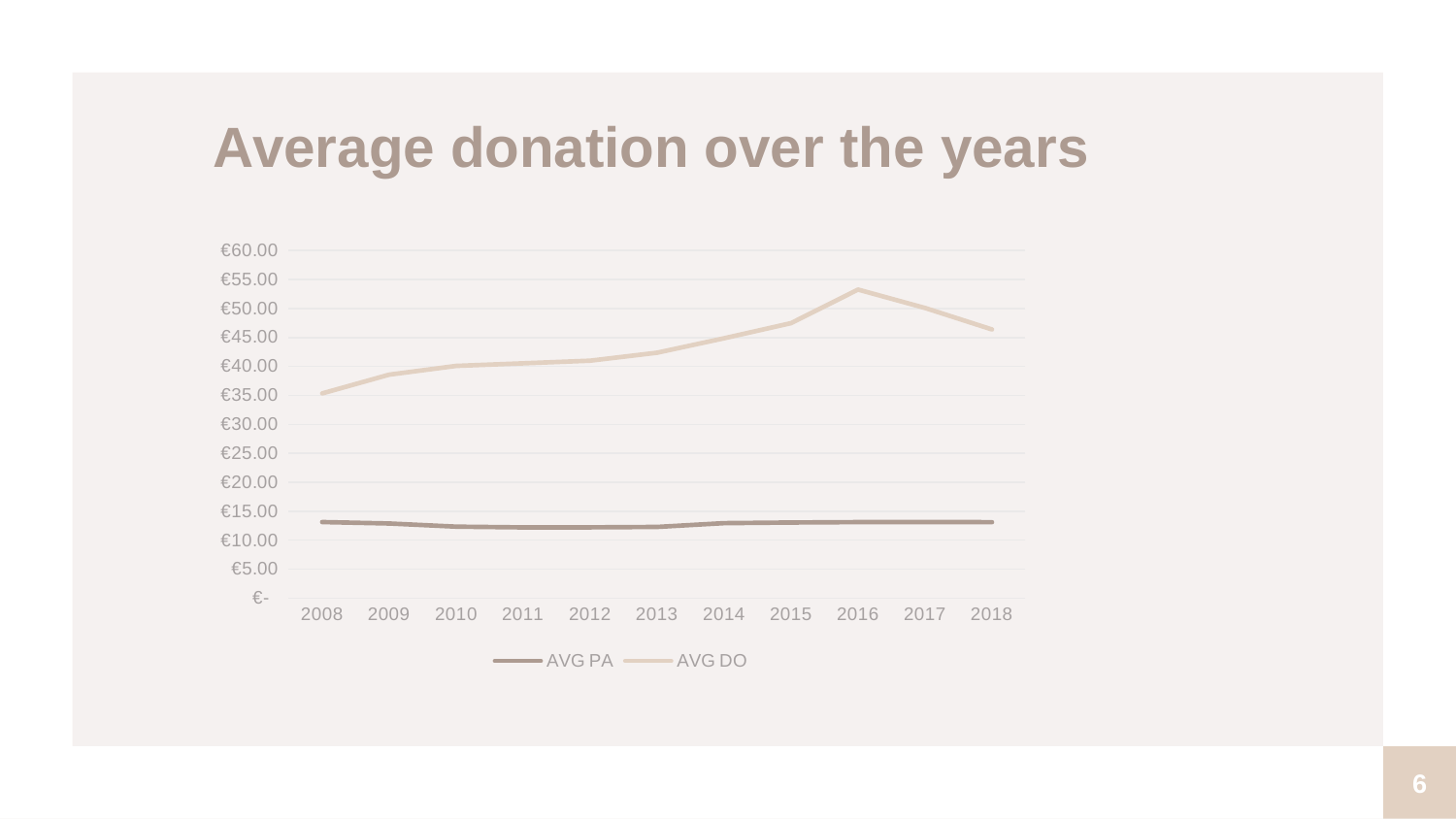

Average donation over the years

### Chart

| Category | AVG PA | AVG DO |
|---|---|---|
| 2008 | 13.13694 | 35.346514 |
| 2009 | 12.892313 | 38.578018 |
| 2010 | 12.346193 | 40.093775 |
| 2011 | 12.220233 | 40.537526 |
| 2012 | 12.224477 | 40.989532 |
| 2013 | 12.295435 | 42.366865 |
| 2014 | 12.95099 | 44.853499 |
| 2015 | 13.059125 | 47.464082 |
| 2016 | 13.130471 | 53.265812 |
| 2017 | 13.146466 | 50.090049 |
| 2018 | 13.111945 | 46.382177 |
6